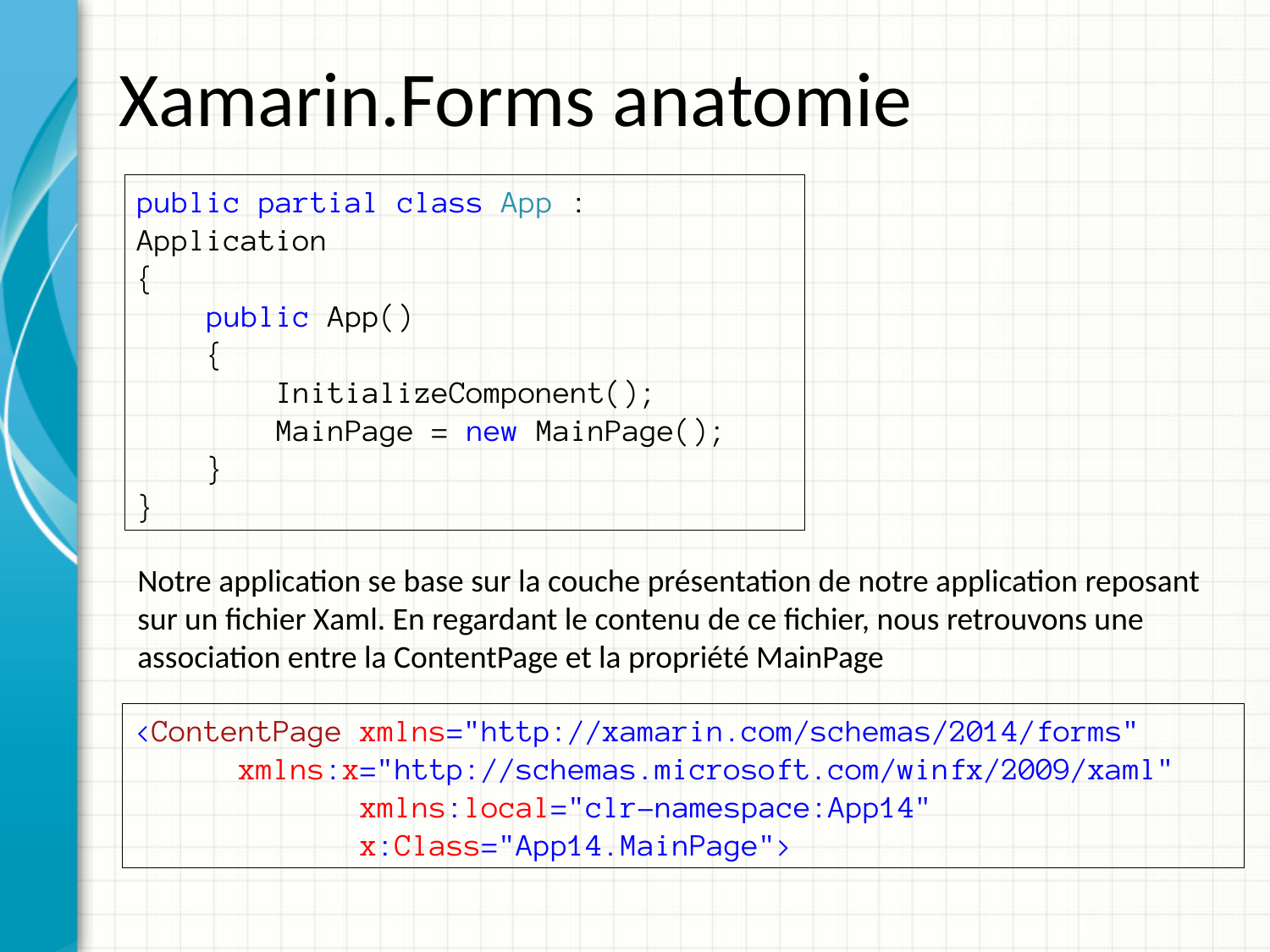

# Xamarin.Forms anatomie
public partial class App : Application
{
    public App()
    {
        InitializeComponent();
        MainPage = new MainPage();
    }
}
Notre application se base sur la couche présentation de notre application reposant sur un fichier Xaml. En regardant le contenu de ce fichier, nous retrouvons une association entre la ContentPage et la propriété MainPage
<ContentPage xmlns="http://xamarin.com/schemas/2014/forms"            xmlns:x="http://schemas.microsoft.com/winfx/2009/xaml"
             xmlns:local="clr-namespace:App14"
             x:Class="App14.MainPage">